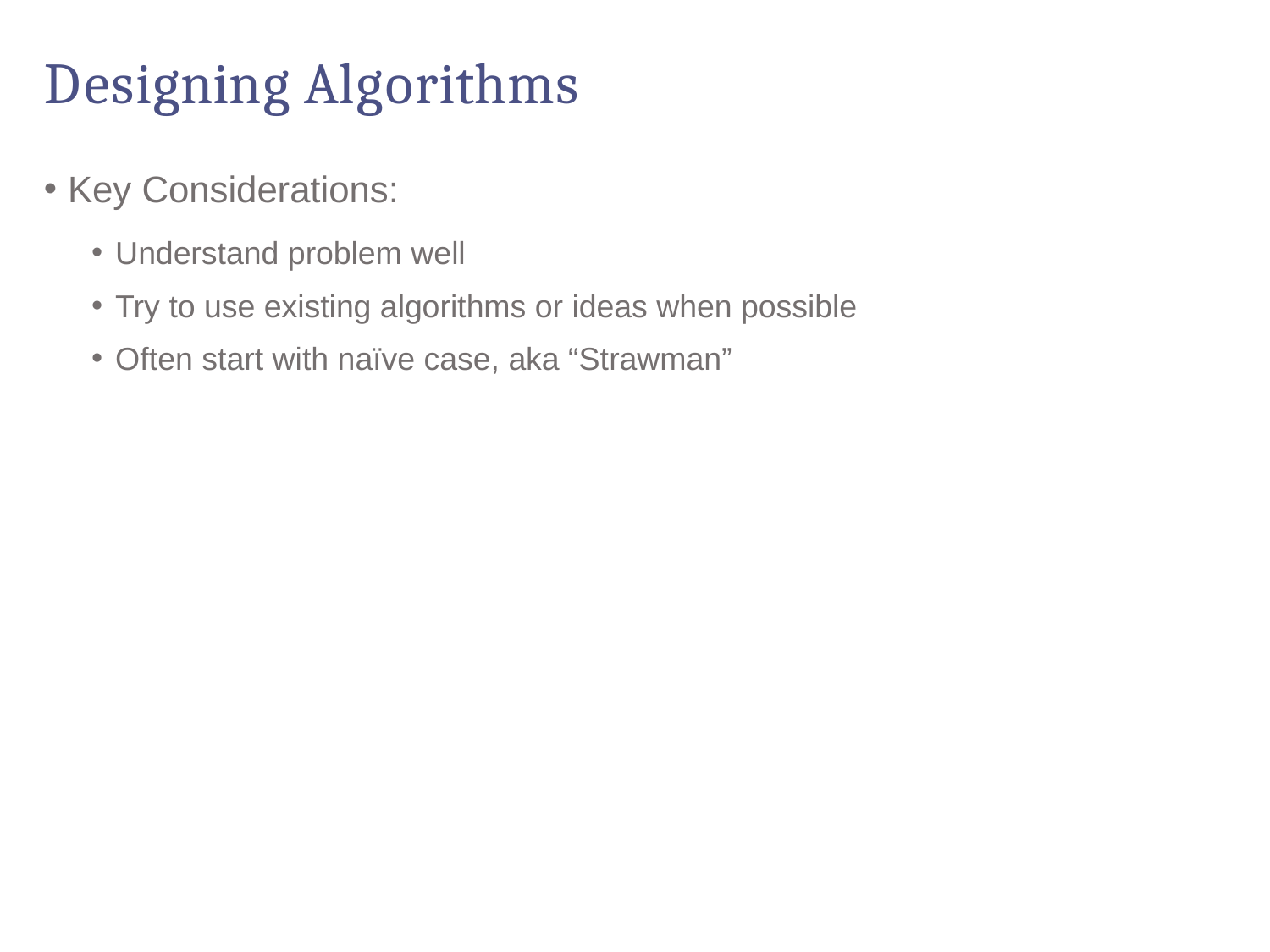

# Designing Algorithms
Key Considerations:
Understand problem well
Try to use existing algorithms or ideas when possible
Often start with naïve case, aka “Strawman”